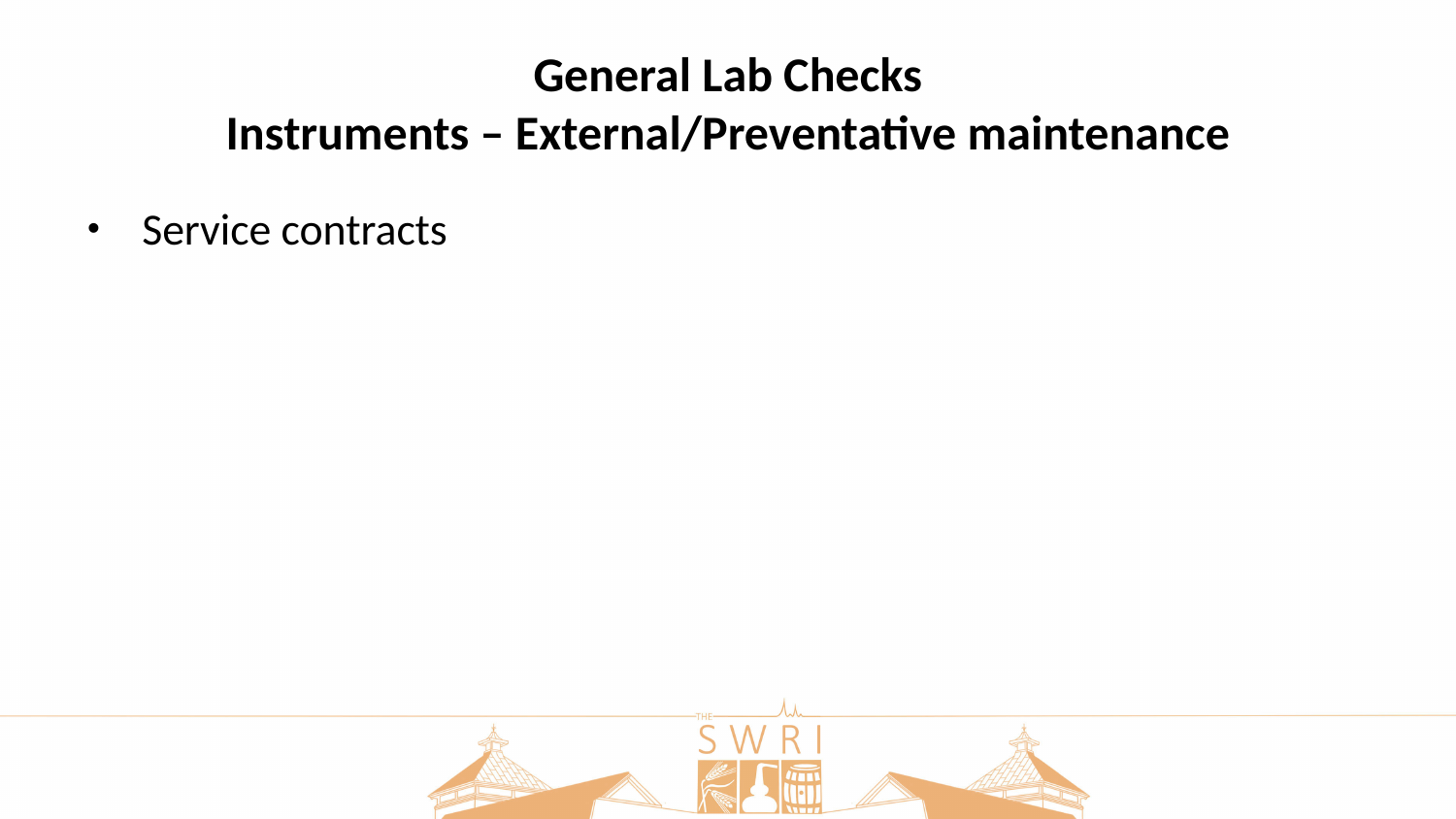

# General Lab Checks Instruments – External/Preventative maintenance
Service contracts